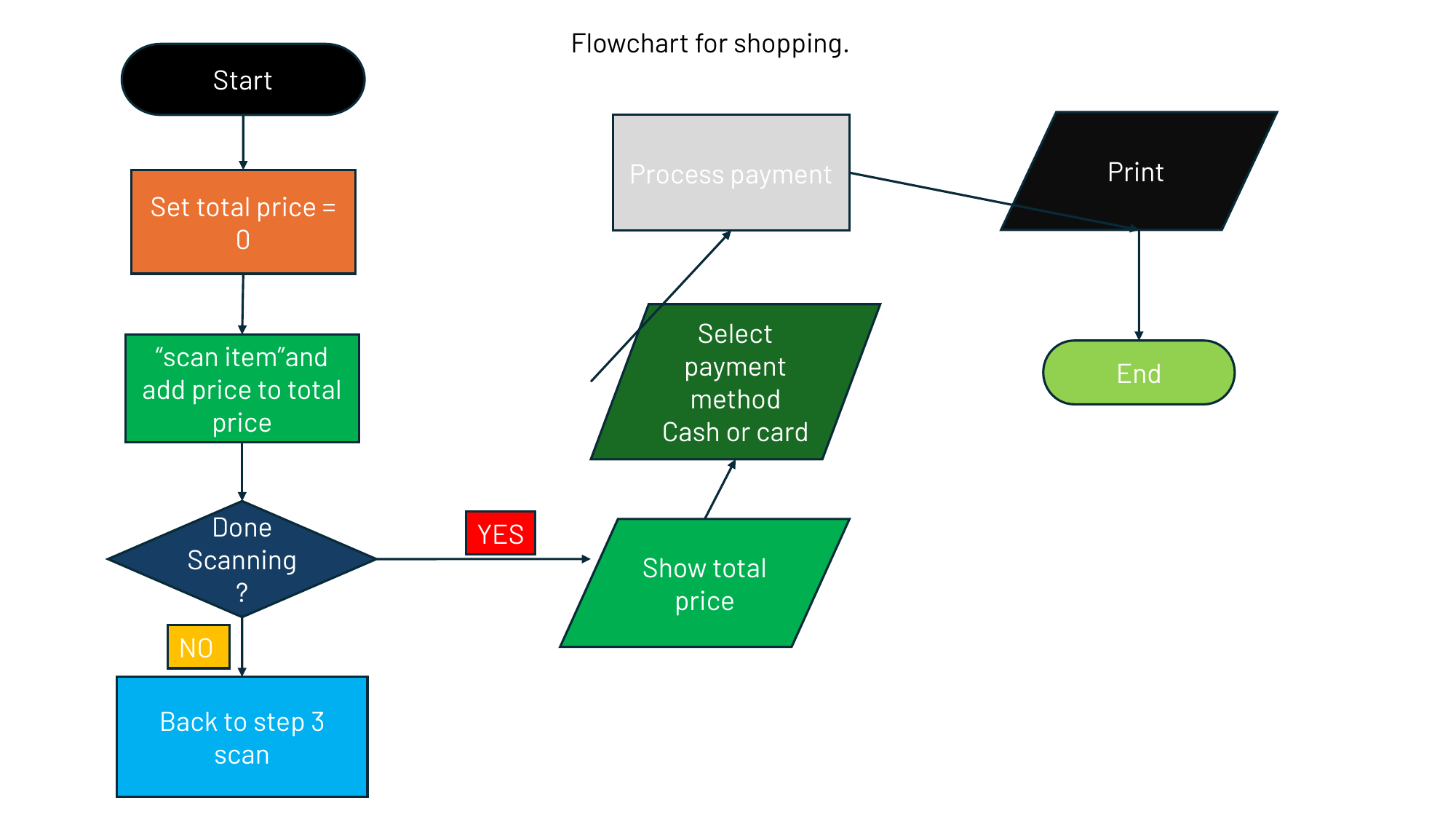

Flowchart for shopping.
Start
Print
Process payment
Set total price = 0
Select payment method
Cash or card
“scan item”and add price to total price
End
Done Scanning?
YES
Show total price
NO
Back to step 3
scan